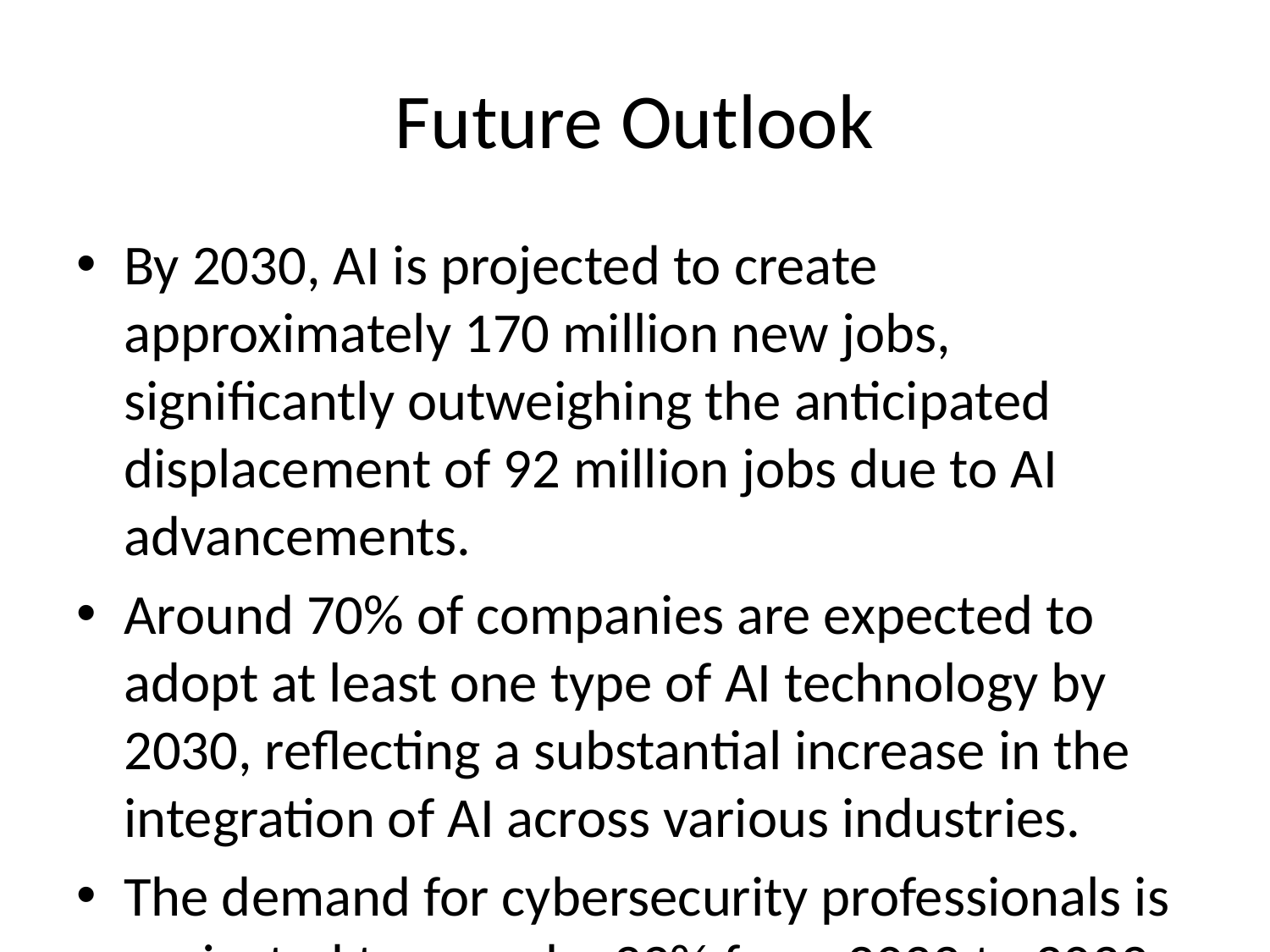

# Future Outlook
By 2030, AI is projected to create approximately 170 million new jobs, significantly outweighing the anticipated displacement of 92 million jobs due to AI advancements.
Around 70% of companies are expected to adopt at least one type of AI technology by 2030, reflecting a substantial increase in the integration of AI across various industries.
The demand for cybersecurity professionals is projected to grow by 32% from 2022 to 2032, underscoring the critical need for expertise in securing AI systems as they become more prevalent.
The percentage of AI-exposed roles requiring formal degrees is expected to decline from 66% to 59%, indicating a shift towards valuing practical AI skills over traditional educational credentials.
Job postings requiring AI skills have recently increased by 7.5%, highlighting the growing importance of AI competencies in the job market.